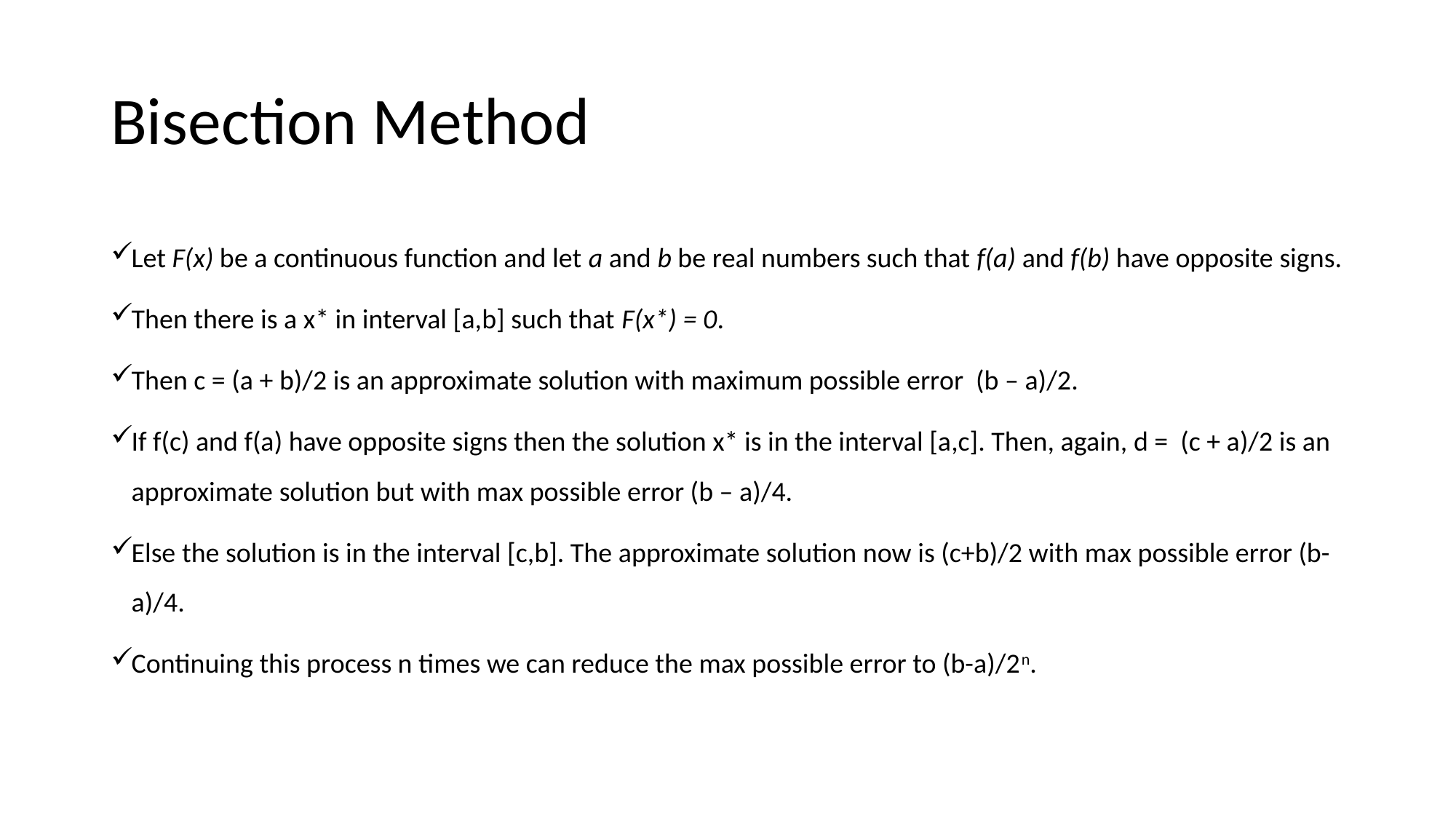

Bisection Method
Let F(x) be a continuous function and let a and b be real numbers such that f(a) and f(b) have opposite signs.
Then there is a x* in interval [a,b] such that F(x*) = 0.
Then c = (a + b)/2 is an approximate solution with maximum possible error  (b – a)/2.
If f(c) and f(a) have opposite signs then the solution x* is in the interval [a,c]. Then, again, d =  (c + a)/2 is an approximate solution but with max possible error (b – a)/4.
Else the solution is in the interval [c,b]. The approximate solution now is (c+b)/2 with max possible error (b-a)/4.
Continuing this process n times we can reduce the max possible error to (b-a)/2n.